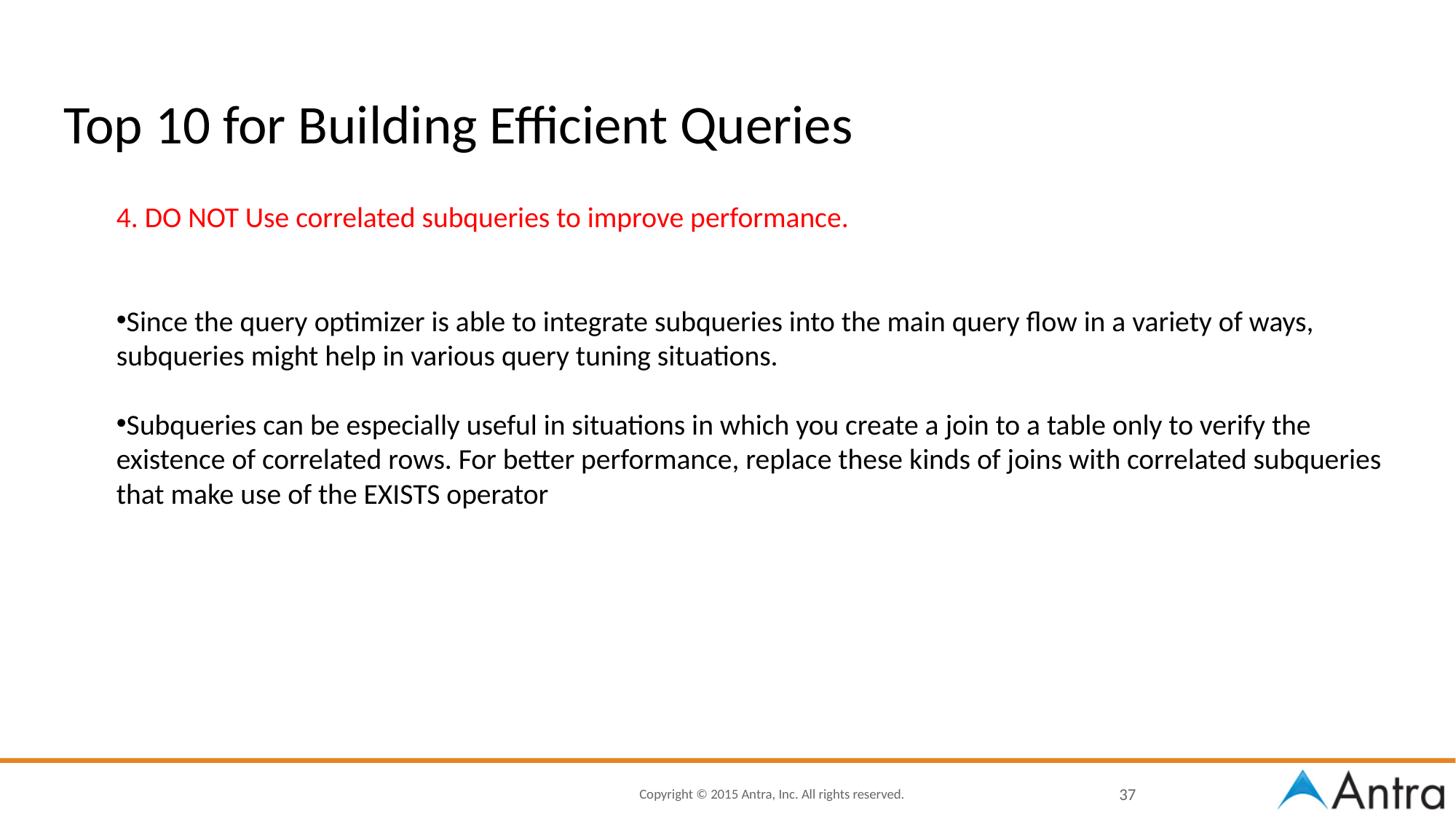

# Top 10 for Building Efficient Queries
4. DO NOT Use correlated subqueries to improve performance.

Since the query optimizer is able to integrate subqueries into the main query flow in a variety of ways, subqueries might help in various query tuning situations.

Subqueries can be especially useful in situations in which you create a join to a table only to verify the existence of correlated rows. For better performance, replace these kinds of joins with correlated subqueries that make use of the EXISTS operator
37